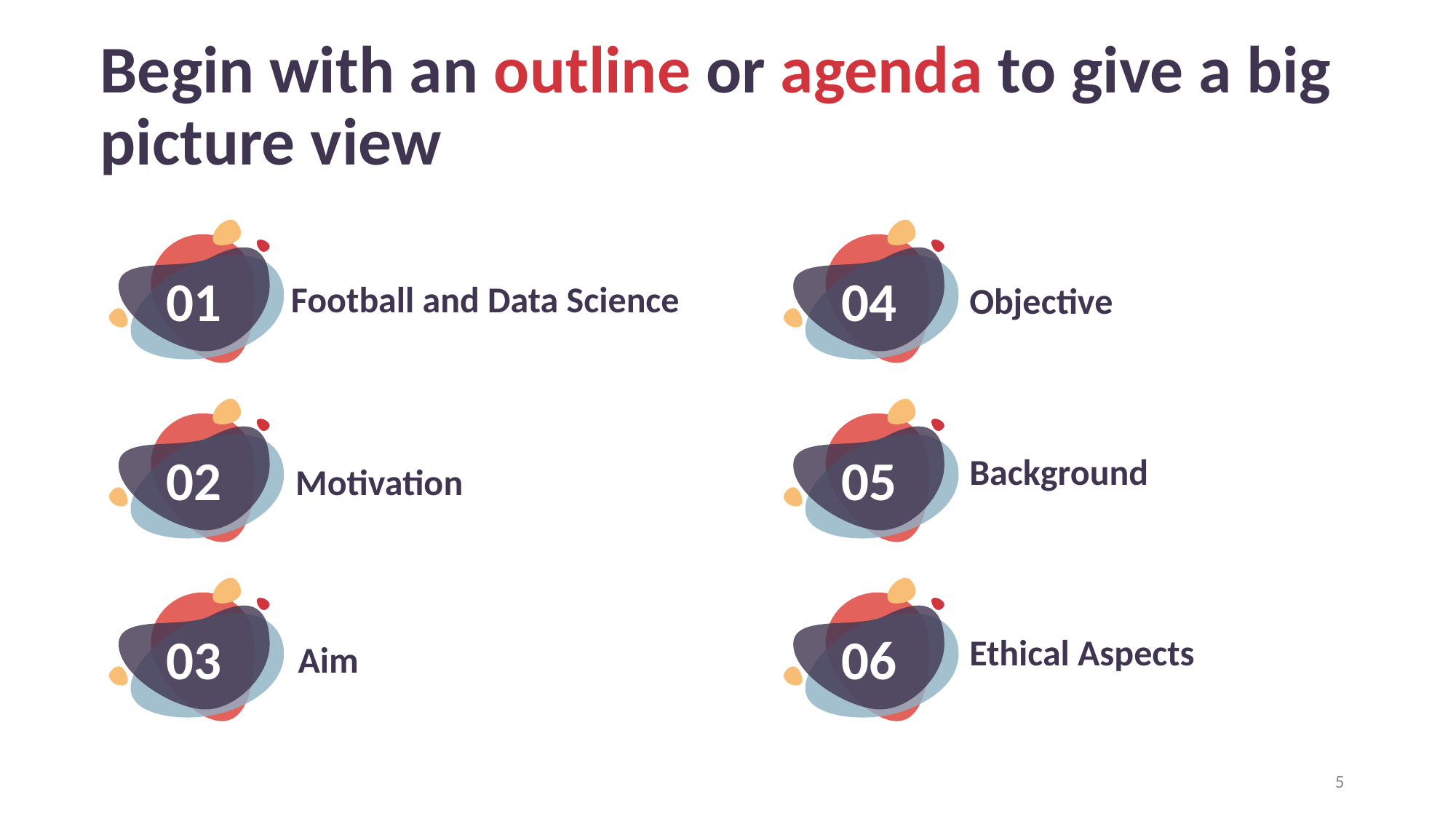

# Begin with an outline or agenda to give a big picture view
Football and Data Science

01

04

Objective

02

05

Background
Motivation

03

06

Ethical Aspects
Aim
5